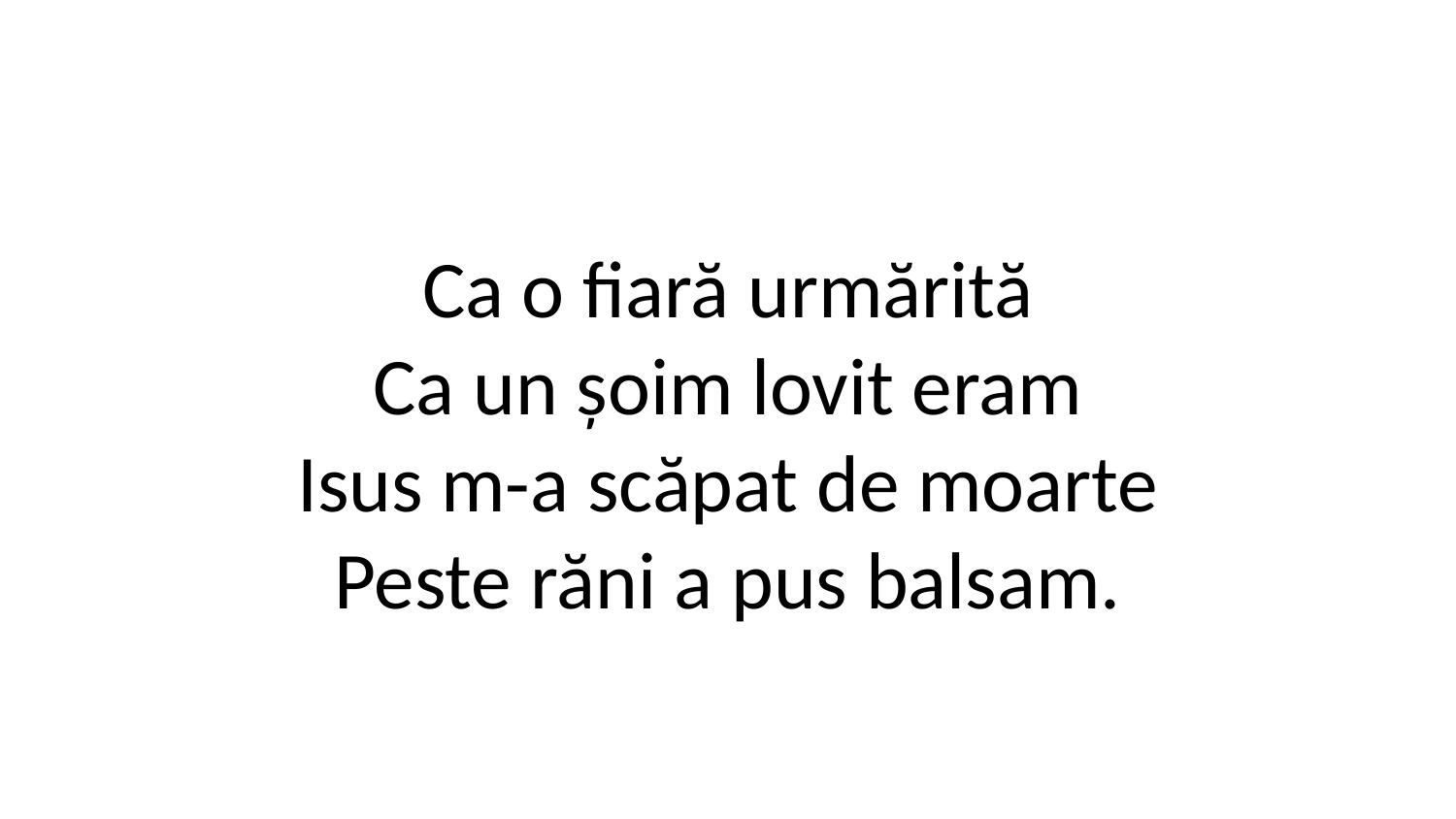

Ca o fiară urmărită
Ca un șoim lovit eram
Isus m-a scăpat de moarte
Peste răni a pus balsam.